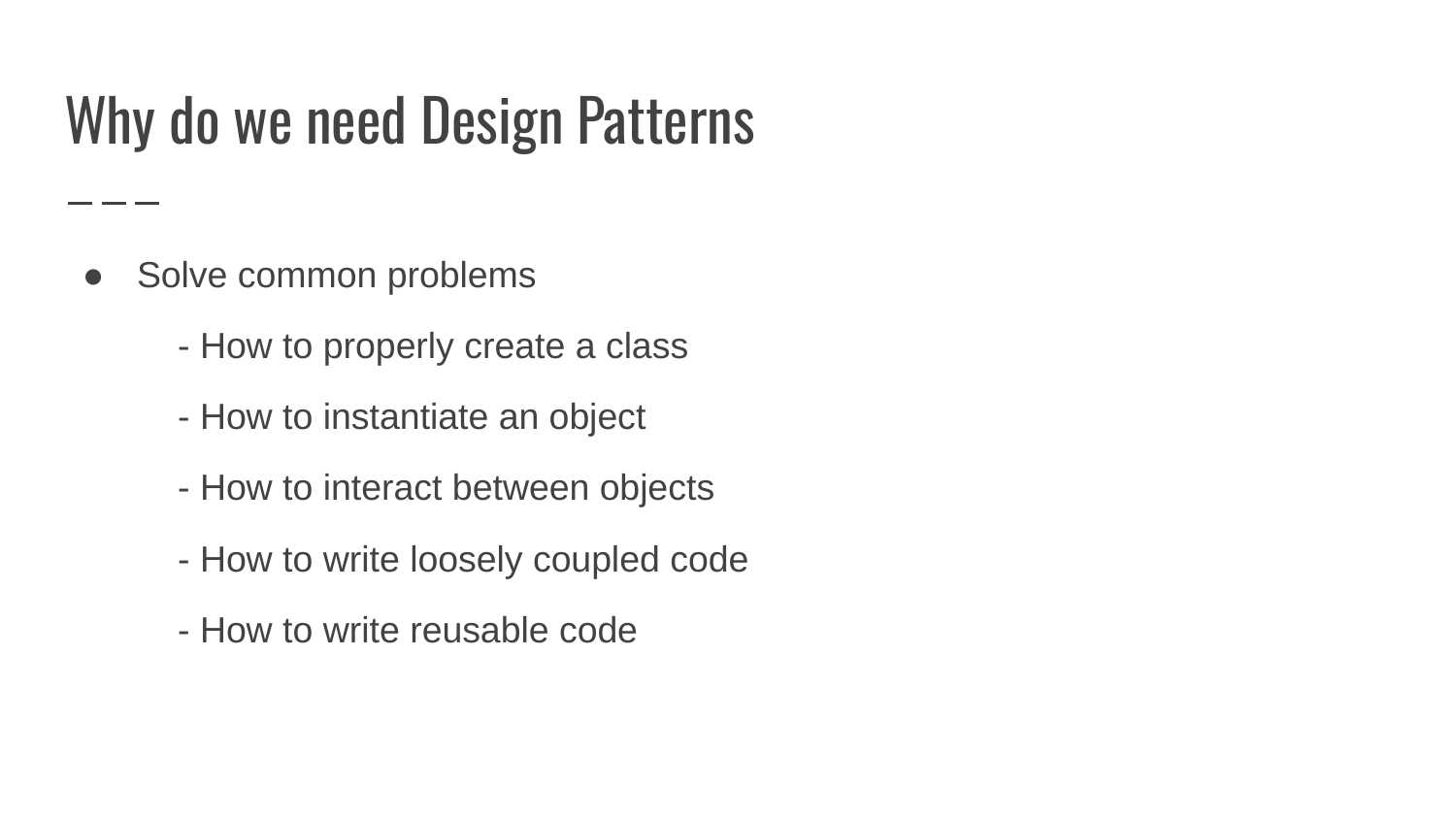

# Why do we need Design Patterns
Solve common problems
    - How to properly create a class
    - How to instantiate an object
    - How to interact between objects
    - How to write loosely coupled code
    - How to write reusable code